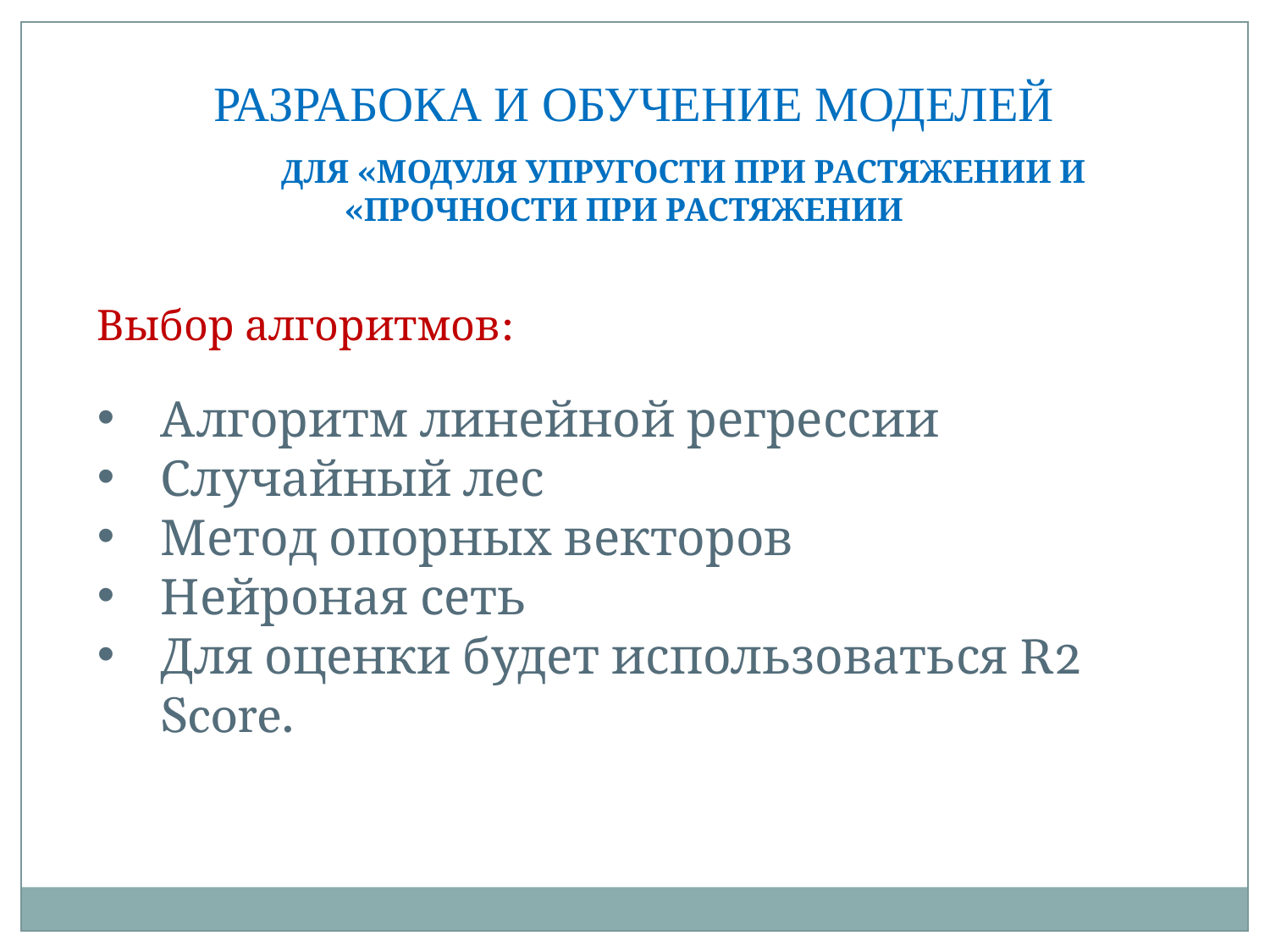

РАЗРАБОКА И ОБУЧЕНИЕ МОДЕЛЕЙ
	ДЛЯ «МОДУЛЯ УПРУГОСТИ ПРИ РАСТЯЖЕНИИ И
 «ПРОЧНОСТИ ПРИ РАСТЯЖЕНИИ

Выбор алгоритмов:

  Алгоритм линейной регрессии
  Случайный лес
  Метод опорных векторов
  Нейроная сеть
Для оценки будет использоваться R2 Score.